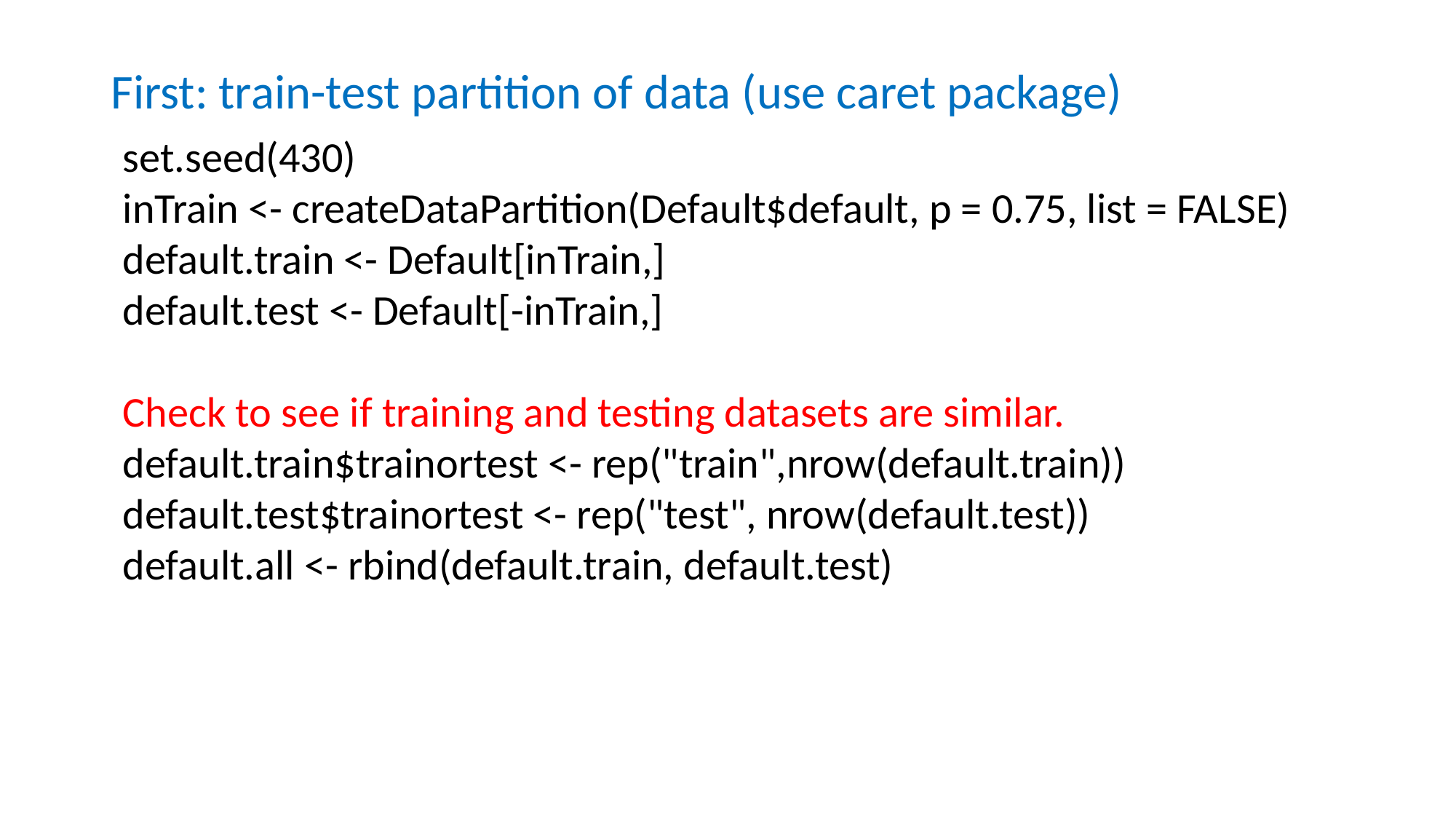

# First: train-test partition of data (use caret package)
set.seed(430)
inTrain <- createDataPartition(Default$default, p = 0.75, list = FALSE)
default.train <- Default[inTrain,]
default.test <- Default[-inTrain,]

Check to see if training and testing datasets are similar.
default.train$trainortest <- rep("train",nrow(default.train))
default.test$trainortest <- rep("test", nrow(default.test))
default.all <- rbind(default.train, default.test)